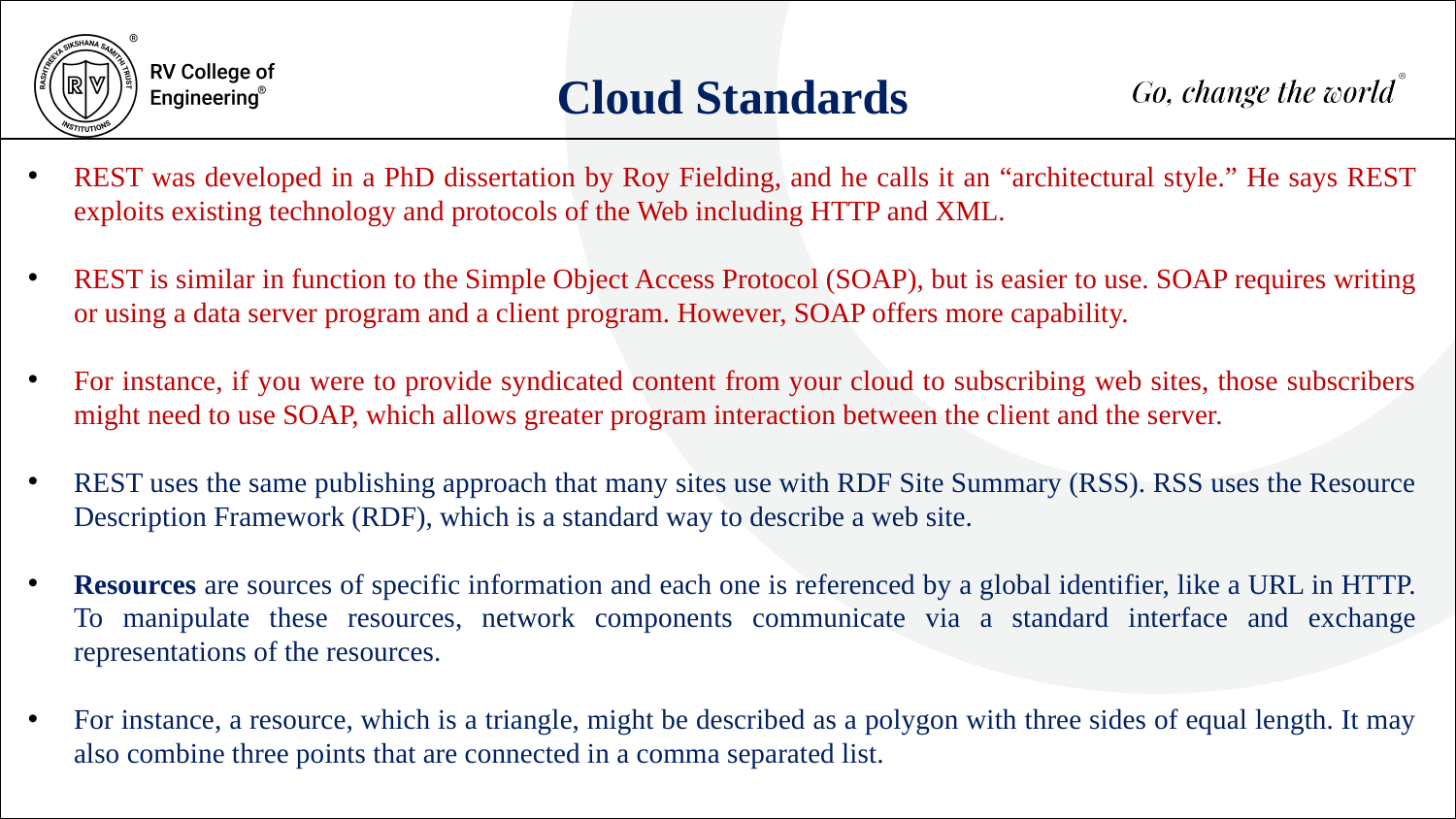

Cloud Standards

REST was developed in a PhD dissertation by Roy Fielding, and he calls it an “architectural style.” He says REST exploits existing technology and protocols of the Web including HTTP and XML.

REST is similar in function to the Simple Object Access Protocol (SOAP), but is easier to use. SOAP requires writing or using a data server program and a client program. However, SOAP offers more capability.

For instance, if you were to provide syndicated content from your cloud to subscribing web sites, those subscribers might need to use SOAP, which allows greater program interaction between the client and the server.

REST uses the same publishing approach that many sites use with RDF Site Summary (RSS). RSS uses the Resource Description Framework (RDF), which is a standard way to describe a web site.

Resources are sources of specific information and each one is referenced by a global identifier, like a URL in HTTP. To manipulate these resources, network components communicate via a standard interface and exchange representations of the resources.

For instance, a resource, which is a triangle, might be described as a polygon with three sides of equal length. It may also combine three points that are connected in a comma separated list.